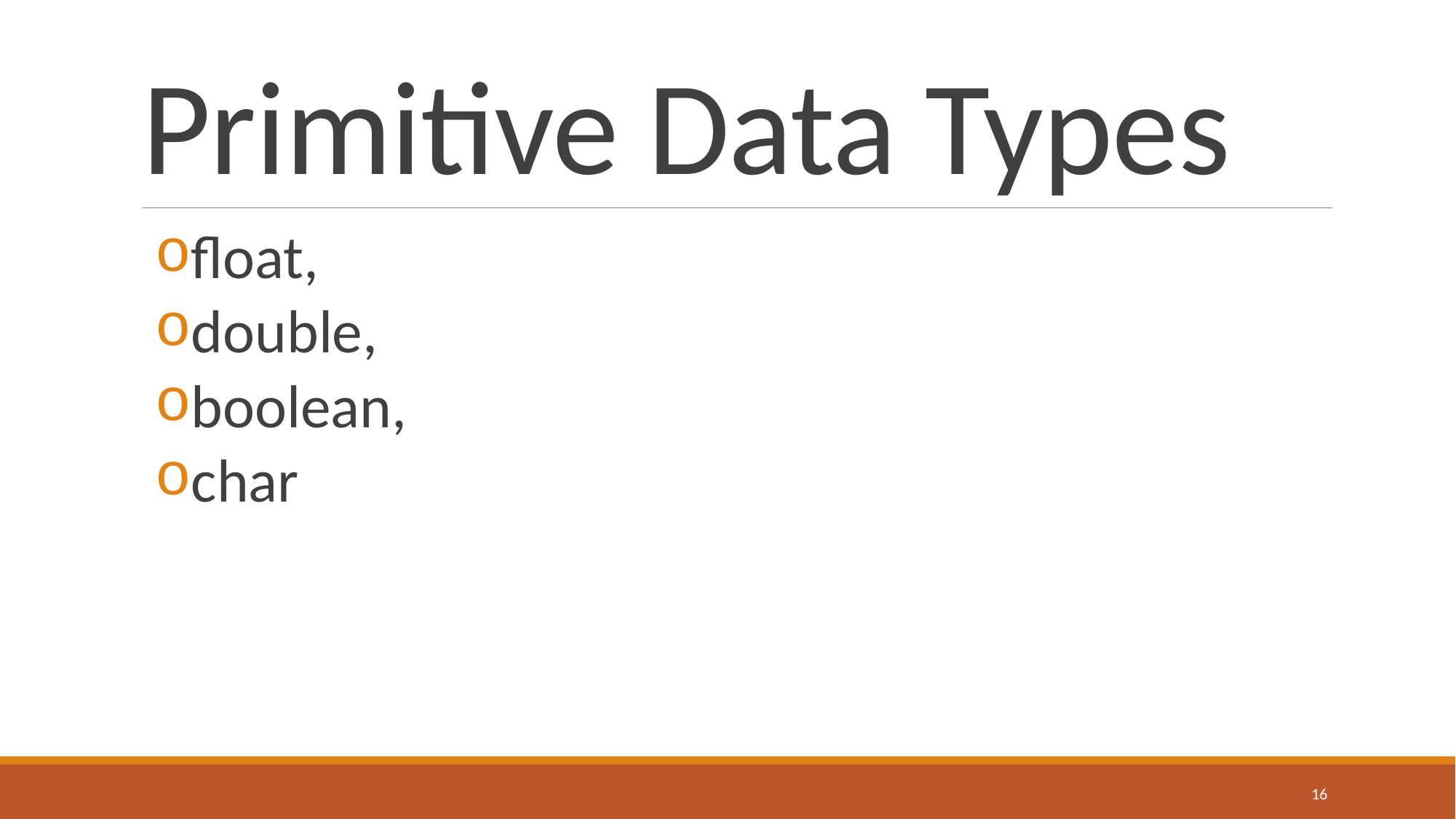

# Primitive Data Types
float,
double,
boolean,
char
16